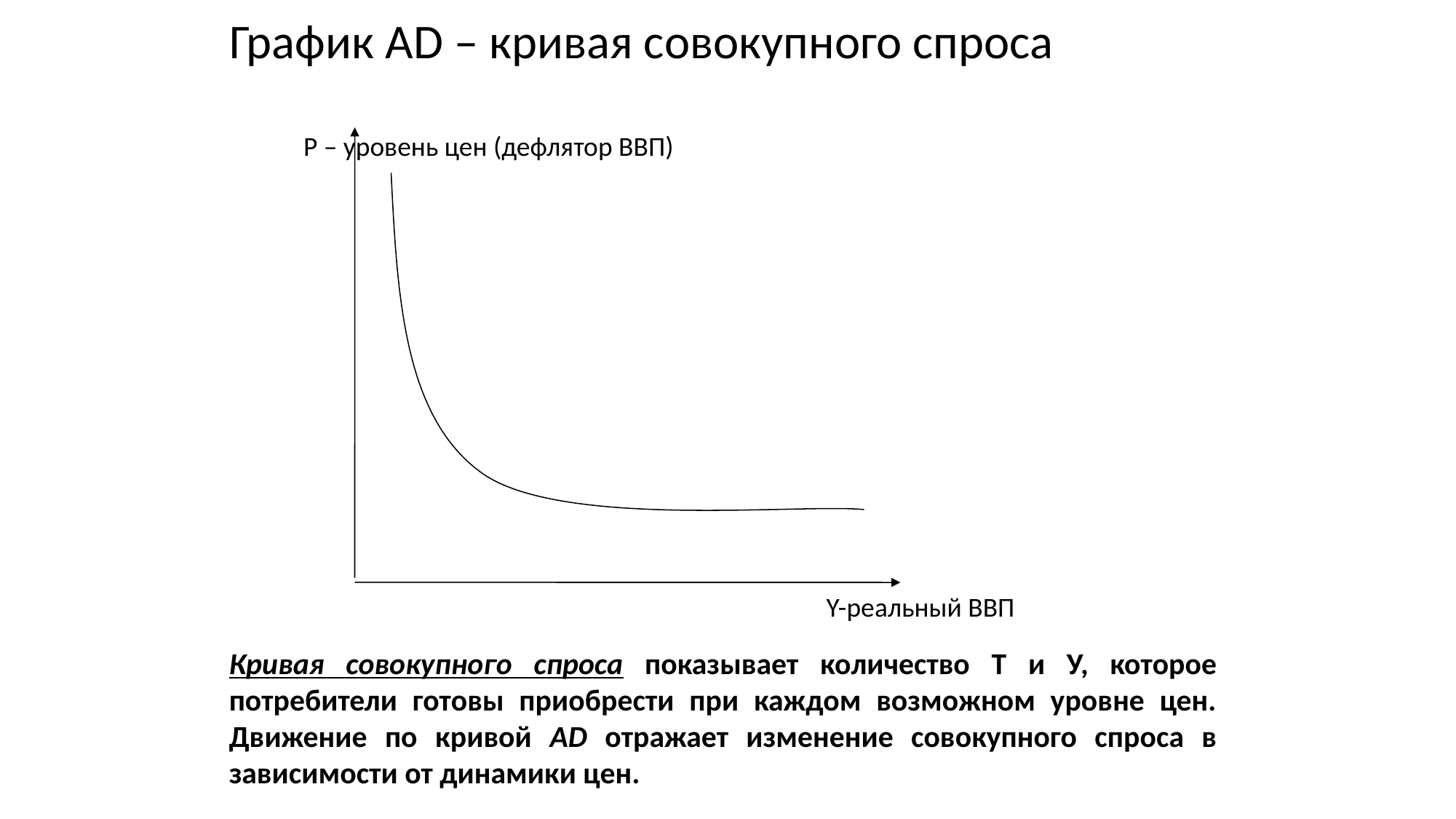

# График AD – кривая совокупного спроса
            P – уровень цен (дефлятор ВВП)

                 Y-реальный ВВП

Кривая совокупного спроса показывает количество Т и У, которое потребители готовы приобрести при каждом возможном уровне цен. Движение по кривой AD отражает изменение совокупного спроса в зависимости от динамики цен.